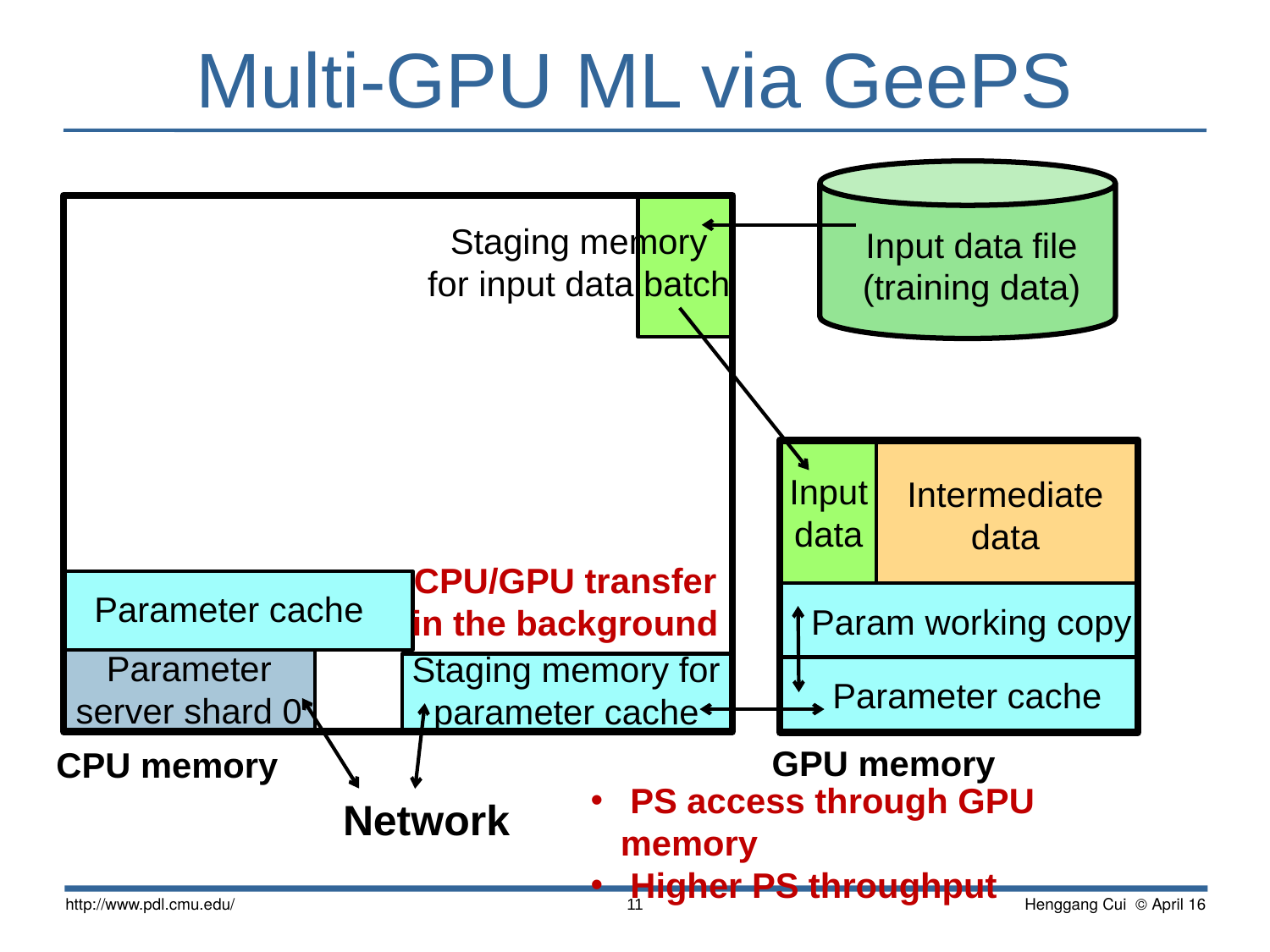

# Multi-GPU ML via GeePS

Staging memory
for input data batch
Input data file
(training data)

Intermediate
data

Input
data
CPU/GPU transfer
in the background

Parameter cache

Param working copy
Parameter server shard 0

Staging memory for parameter cache

Parameter cache
GPU memory
CPU memory
 PS access through GPU memory
 Higher PS throughput
Network
http://www.pdl.cmu.edu/
   Henggang Cui  © April 16
11